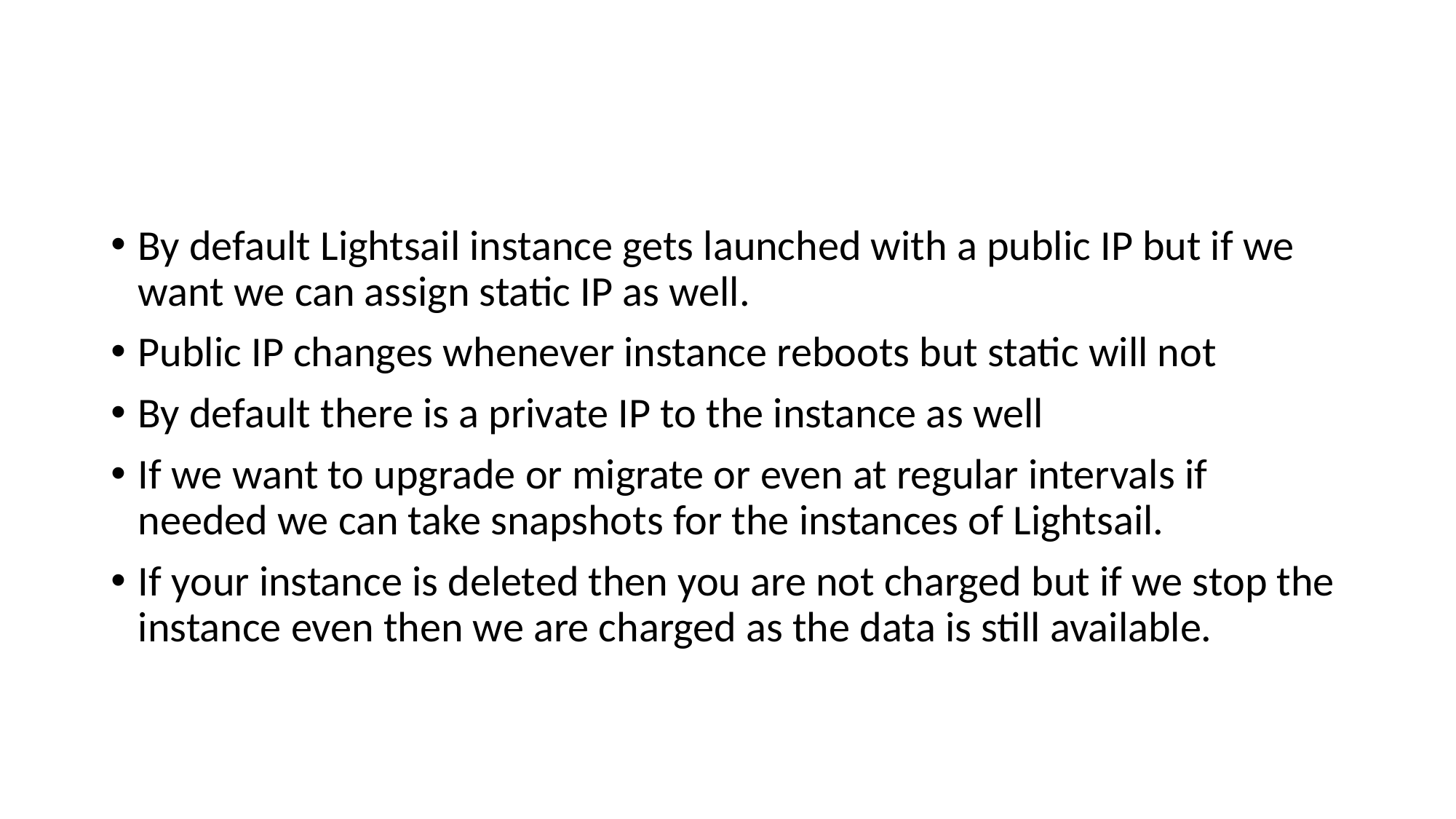

#
By default Lightsail instance gets launched with a public IP but if we want we can assign static IP as well.
Public IP changes whenever instance reboots but static will not
By default there is a private IP to the instance as well
If we want to upgrade or migrate or even at regular intervals if needed we can take snapshots for the instances of Lightsail.
If your instance is deleted then you are not charged but if we stop the instance even then we are charged as the data is still available.